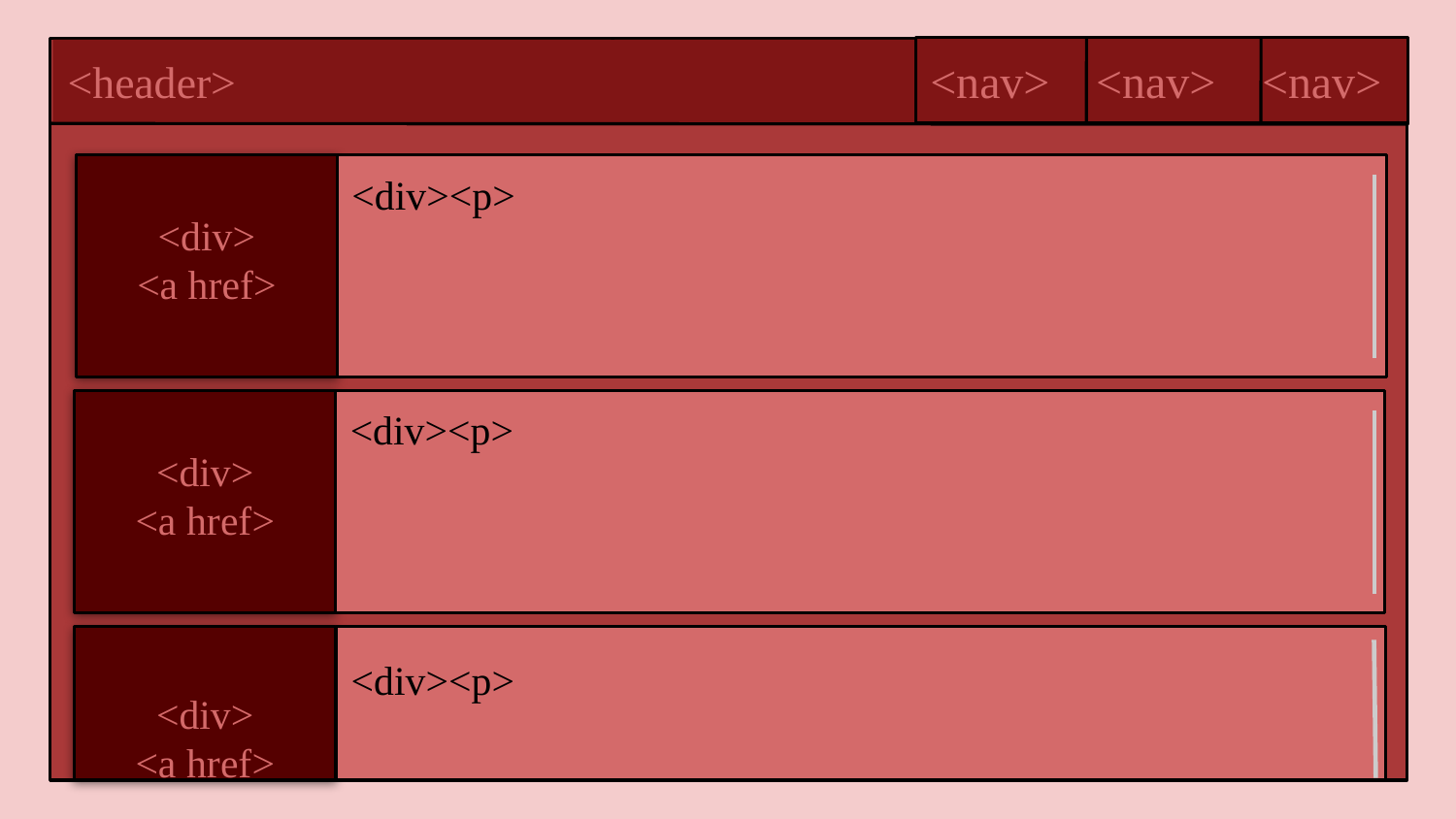

<nav>    <nav>    <nav>

 Levels   Mobs    Other
Inside the Backrooms Guide
Inside the Backrooms Guide
<header>

<div>
<a href>
<div><p>

<div>
<a href>

<div><p>

<div>
<a href>

<div><p>